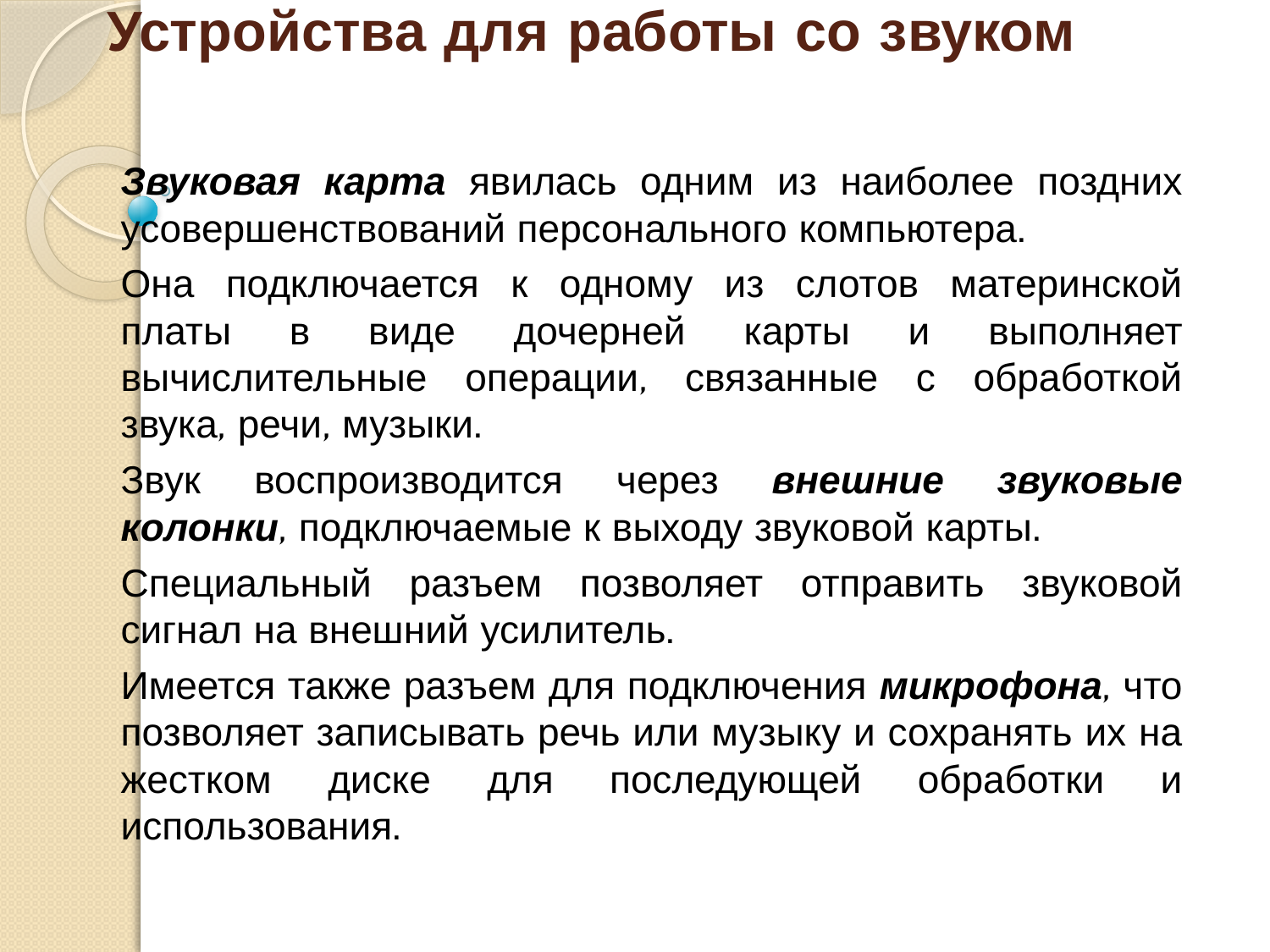

# Устройства для работы со звуком
Звуковая карта явилась одним из наиболее поздних усовершенствований персонального компьютера.
Она подключается к одному из слотов материнской платы в виде дочерней карты и выполняет вычислительные операции, связанные с обработкой звука, речи, музыки.
Звук воспроизводится через внешние звуковые колонки, подключаемые к выходу звуковой карты.
Специальный разъем позволяет отправить звуковой сигнал на внешний усилитель.
Имеется также разъем для подключения микрофона, что позволяет записывать речь или музыку и сохранять их на жестком диске для последующей обработки и использования.